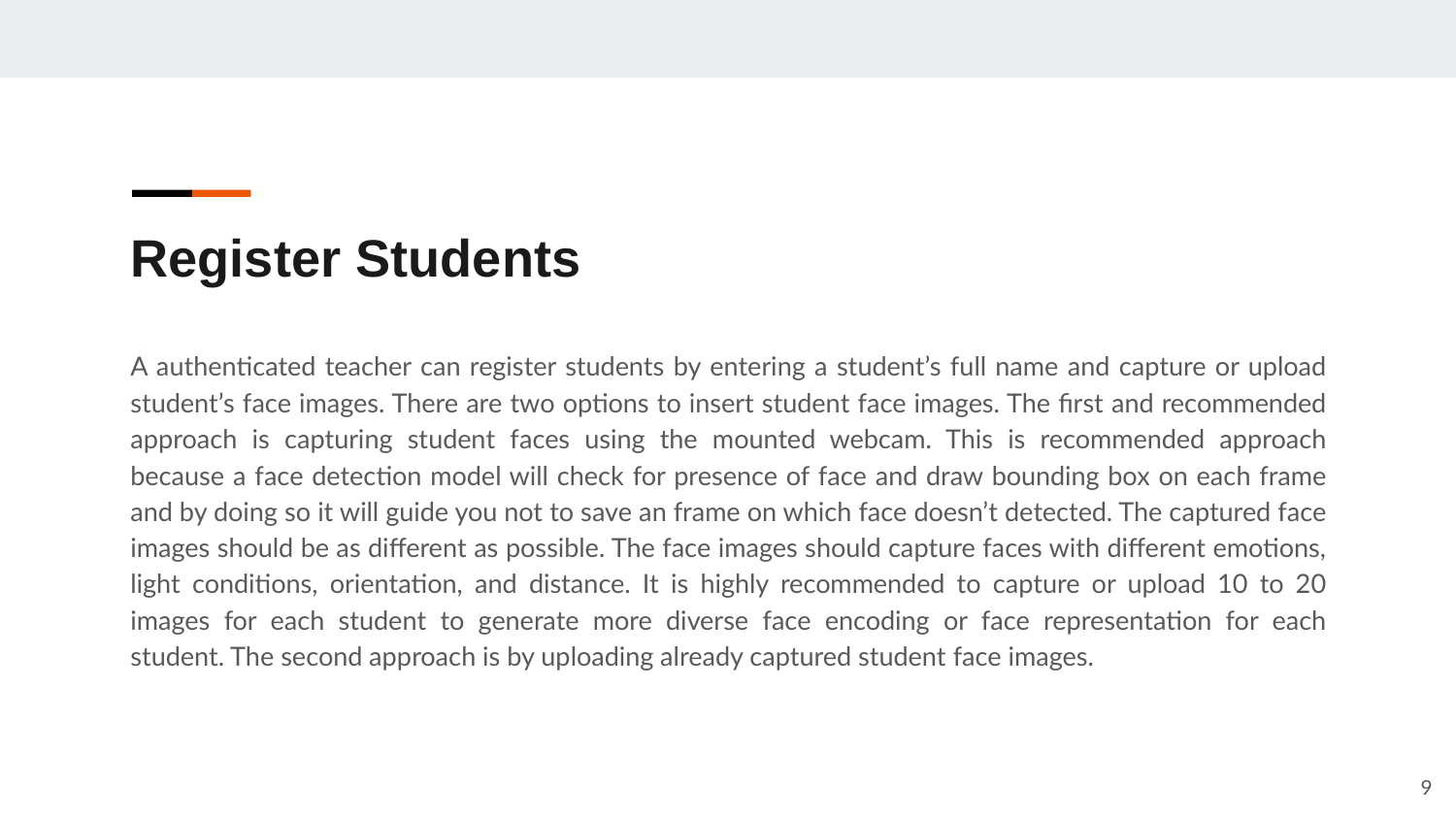

Register Students
A authenticated teacher can register students by entering a student’s full name and capture or upload student’s face images. There are two options to insert student face images. The first and recommended approach is capturing student faces using the mounted webcam. This is recommended approach because a face detection model will check for presence of face and draw bounding box on each frame and by doing so it will guide you not to save an frame on which face doesn’t detected. The captured face images should be as different as possible. The face images should capture faces with different emotions, light conditions, orientation, and distance. It is highly recommended to capture or upload 10 to 20 images for each student to generate more diverse face encoding or face representation for each student. The second approach is by uploading already captured student face images.

9